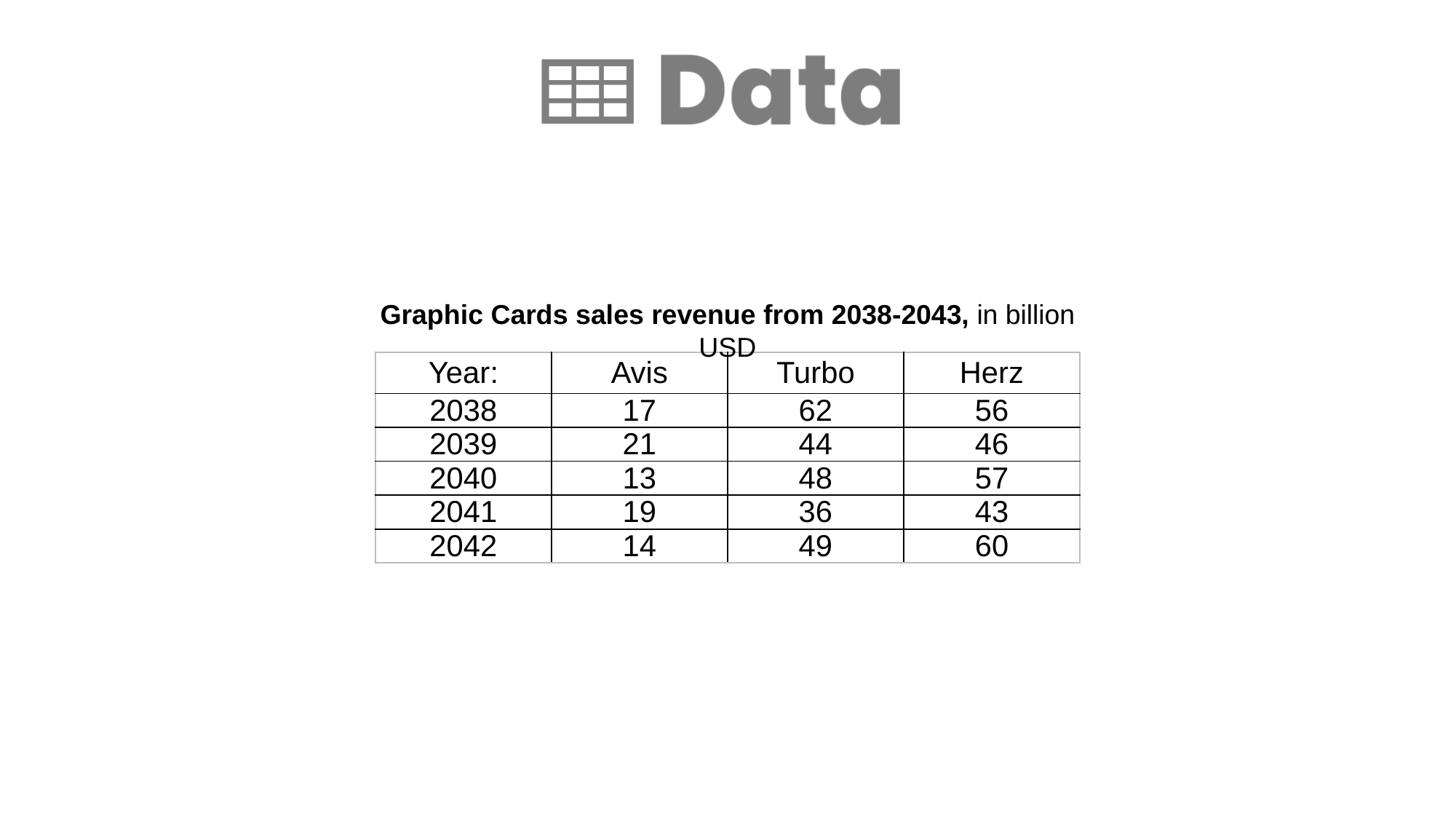

Graphic Cards sales revenue from 2038-2043, in billion USD
| Year: | Avis | Turbo | Herz |
| --- | --- | --- | --- |
| 2038 | 17 | 62 | 56 |
| 2039 | 21 | 44 | 46 |
| 2040 | 13 | 48 | 57 |
| 2041 | 19 | 36 | 43 |
| 2042 | 14 | 49 | 60 |